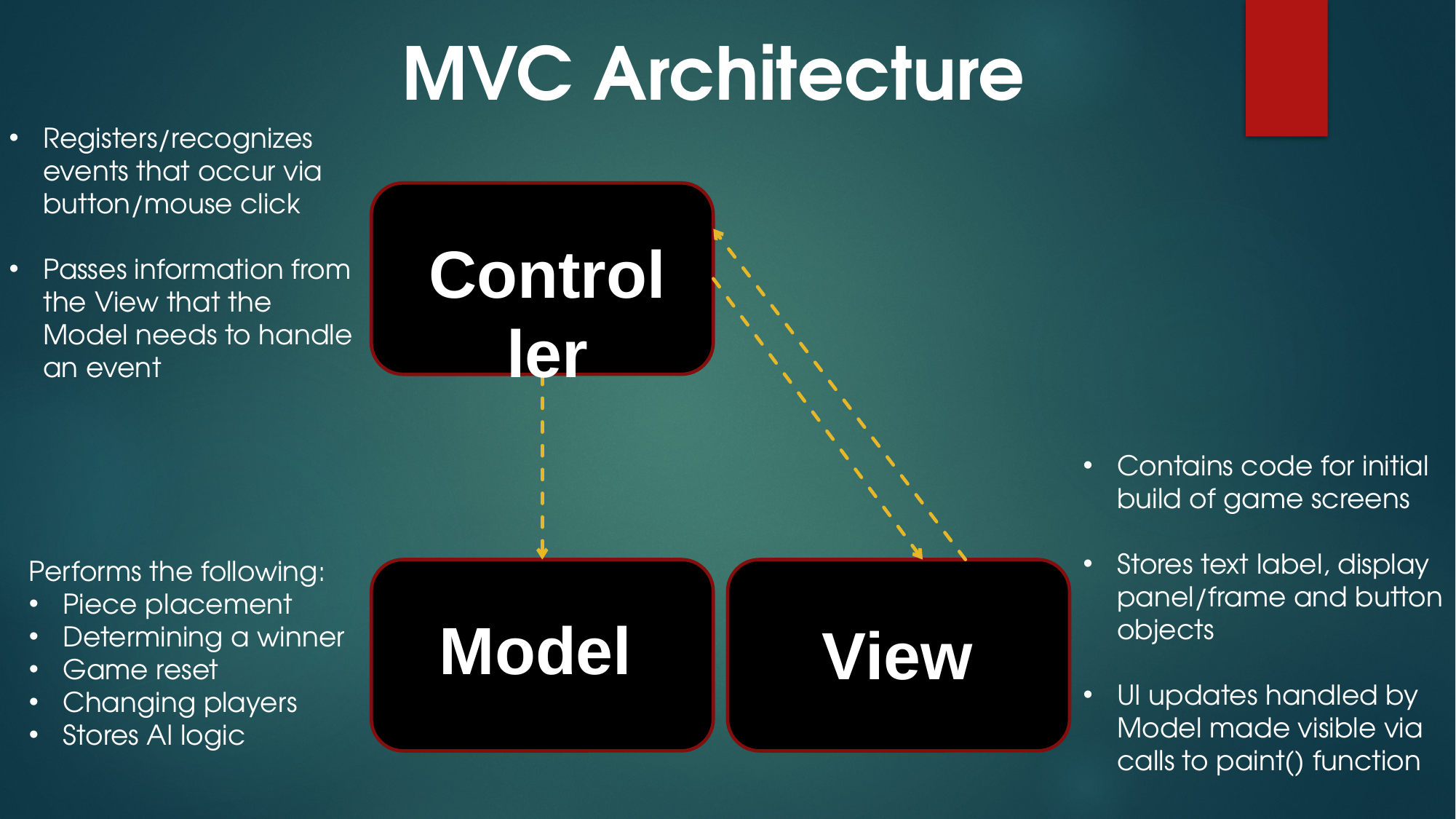

MVC Architecture
Registers/recognizes events that occur via button/mouse click

Passes information from the View that the Model needs to handle an event

Controller
Contains code for initial build of game screens

Stores text label, display panel/frame and button objects

UI updates handled by Model made visible via calls to paint() function

Performs the following:
Piece placement
Determining a winner
Game reset
Changing players
Stores AI logic

Model
View